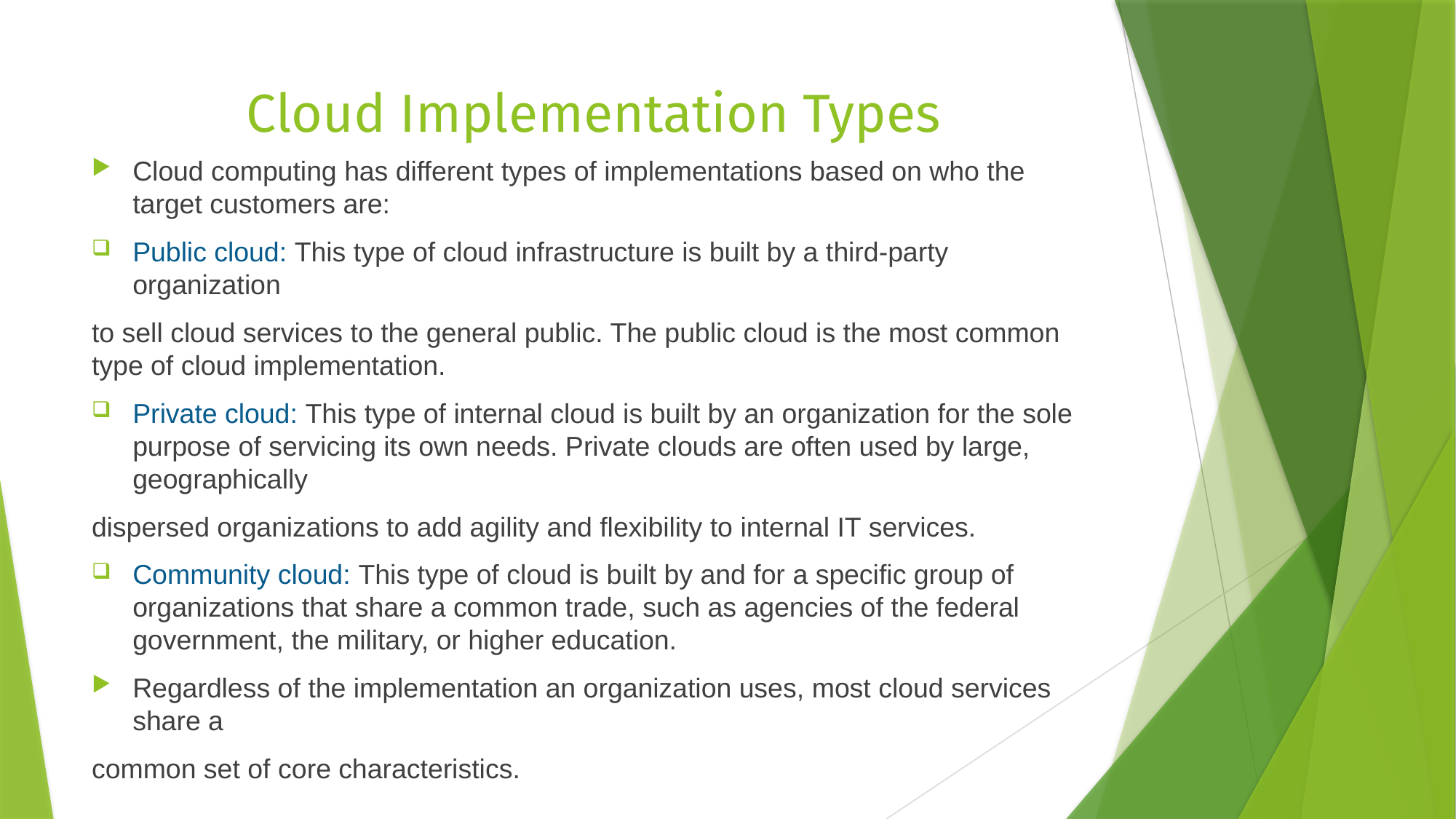

# Cloud Implementation Types
Cloud computing has different types of implementations based on who the target customers are:
Public cloud: This type of cloud infrastructure is built by a third-party organization
to sell cloud services to the general public. The public cloud is the most common type of cloud implementation.
Private cloud: This type of internal cloud is built by an organization for the sole purpose of servicing its own needs. Private clouds are often used by large, geographically
dispersed organizations to add agility and flexibility to internal IT services.
Community cloud: This type of cloud is built by and for a specific group of organizations that share a common trade, such as agencies of the federal government, the military, or higher education.
Regardless of the implementation an organization uses, most cloud services share a
common set of core characteristics.